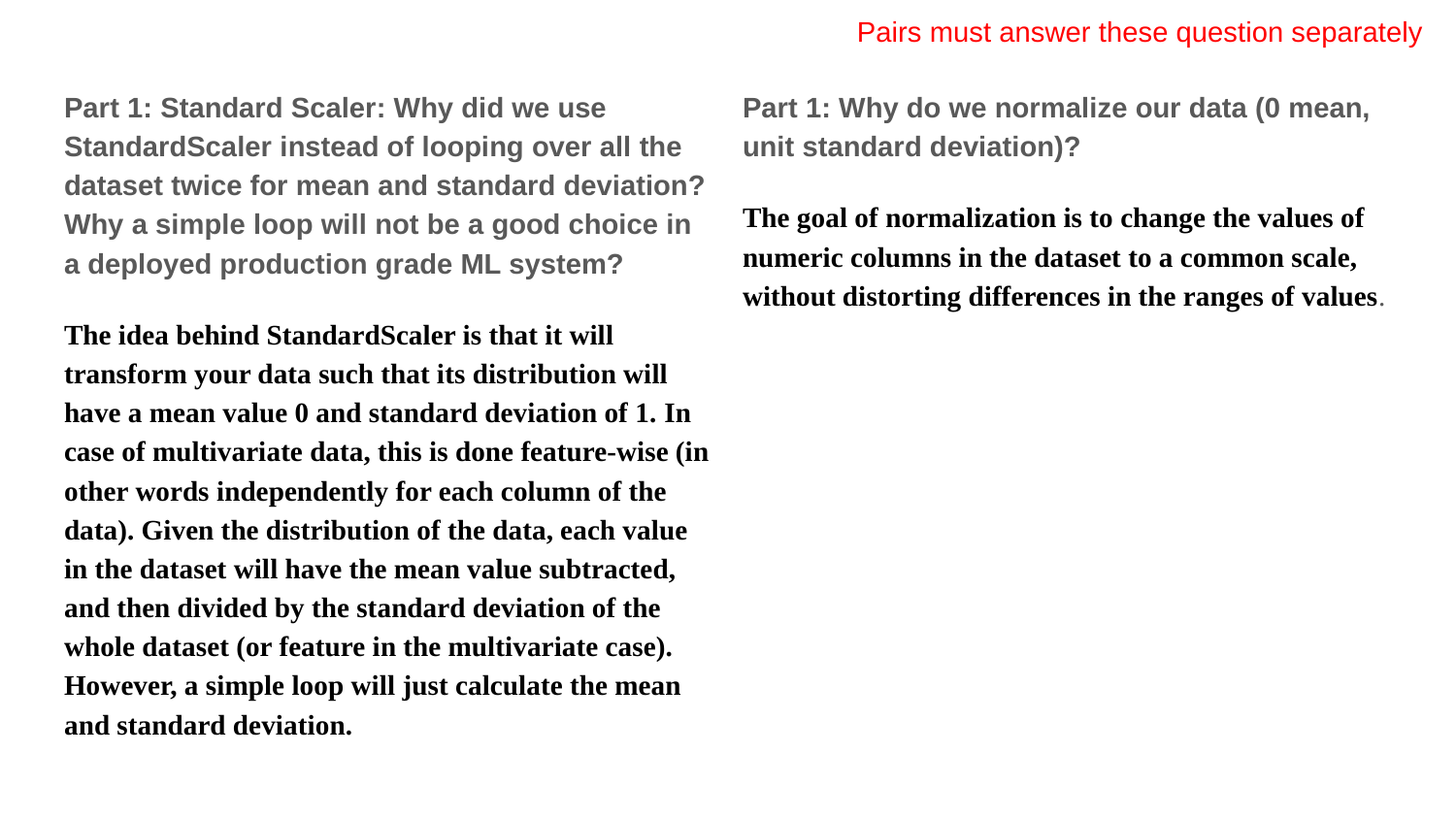

Pairs must answer these question separately
Part 1: Standard Scaler: Why did we use StandardScaler instead of looping over all the dataset twice for mean and standard deviation? Why a simple loop will not be a good choice in a deployed production grade ML system?
The idea behind StandardScaler is that it will transform your data such that its distribution will have a mean value 0 and standard deviation of 1. In case of multivariate data, this is done feature-wise (in other words independently for each column of the data). Given the distribution of the data, each value in the dataset will have the mean value subtracted, and then divided by the standard deviation of the whole dataset (or feature in the multivariate case). However, a simple loop will just calculate the mean and standard deviation.

Part 1: Why do we normalize our data (0 mean, unit standard deviation)?
The goal of normalization is to change the values of numeric columns in the dataset to a common scale, without distorting differences in the ranges of values.